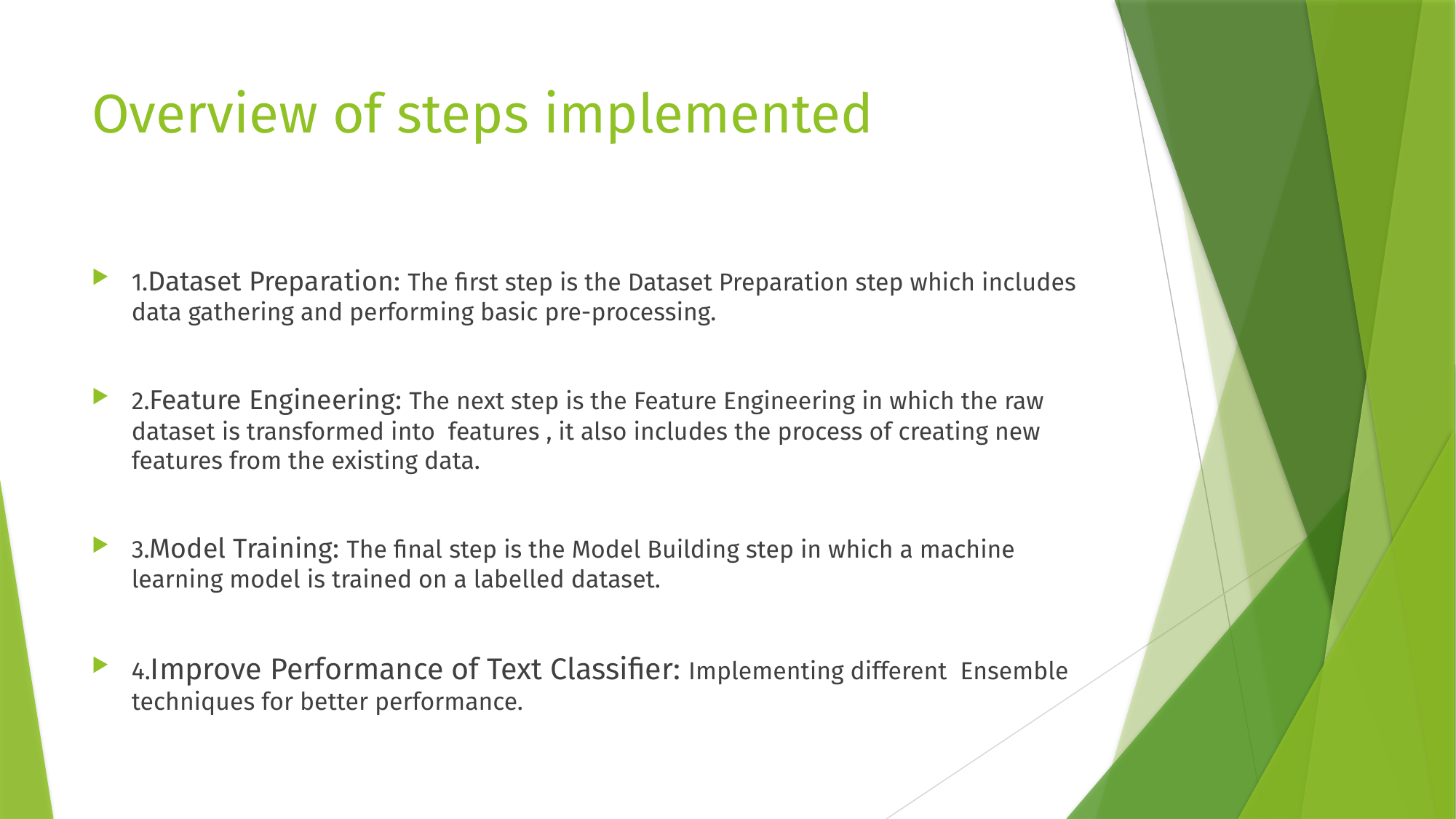

# Overview of steps implemented
1.Dataset Preparation: The first step is the Dataset Preparation step which includes data gathering and performing basic pre-processing.

2.Feature Engineering: The next step is the Feature Engineering in which the raw dataset is transformed into  features , it also includes the process of creating new features from the existing data.

3.Model Training: The final step is the Model Building step in which a machine learning model is trained on a labelled dataset.

4.Improve Performance of Text Classifier: Implementing different  Ensemble techniques for better performance.